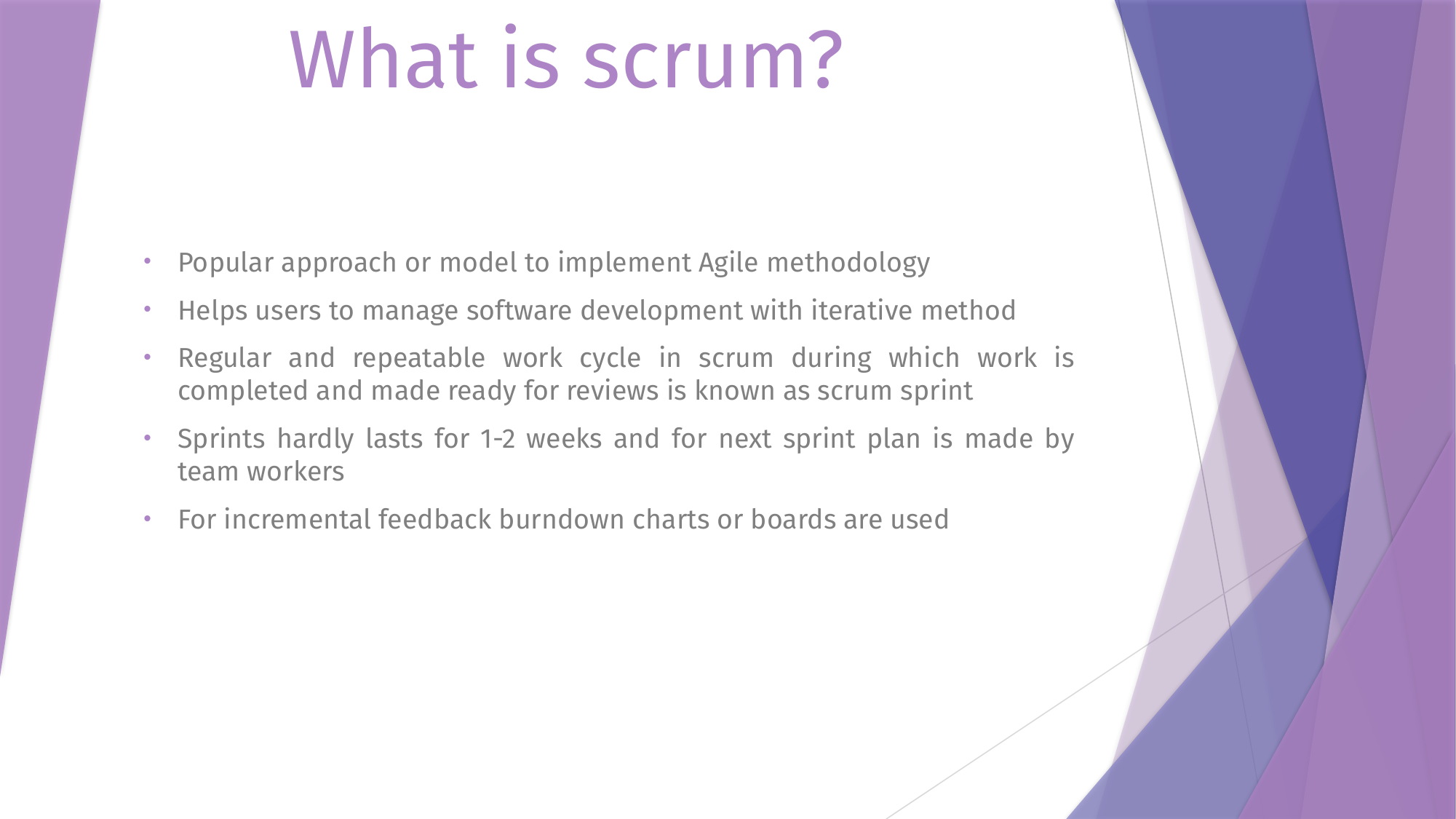

# What is scrum?
Popular approach or model to implement Agile methodology
Helps users to manage software development with iterative method
Regular and repeatable work cycle in scrum during which work is completed and made ready for reviews is known as scrum sprint
Sprints hardly lasts for 1-2 weeks and for next sprint plan is made by team workers
For incremental feedback burndown charts or boards are used